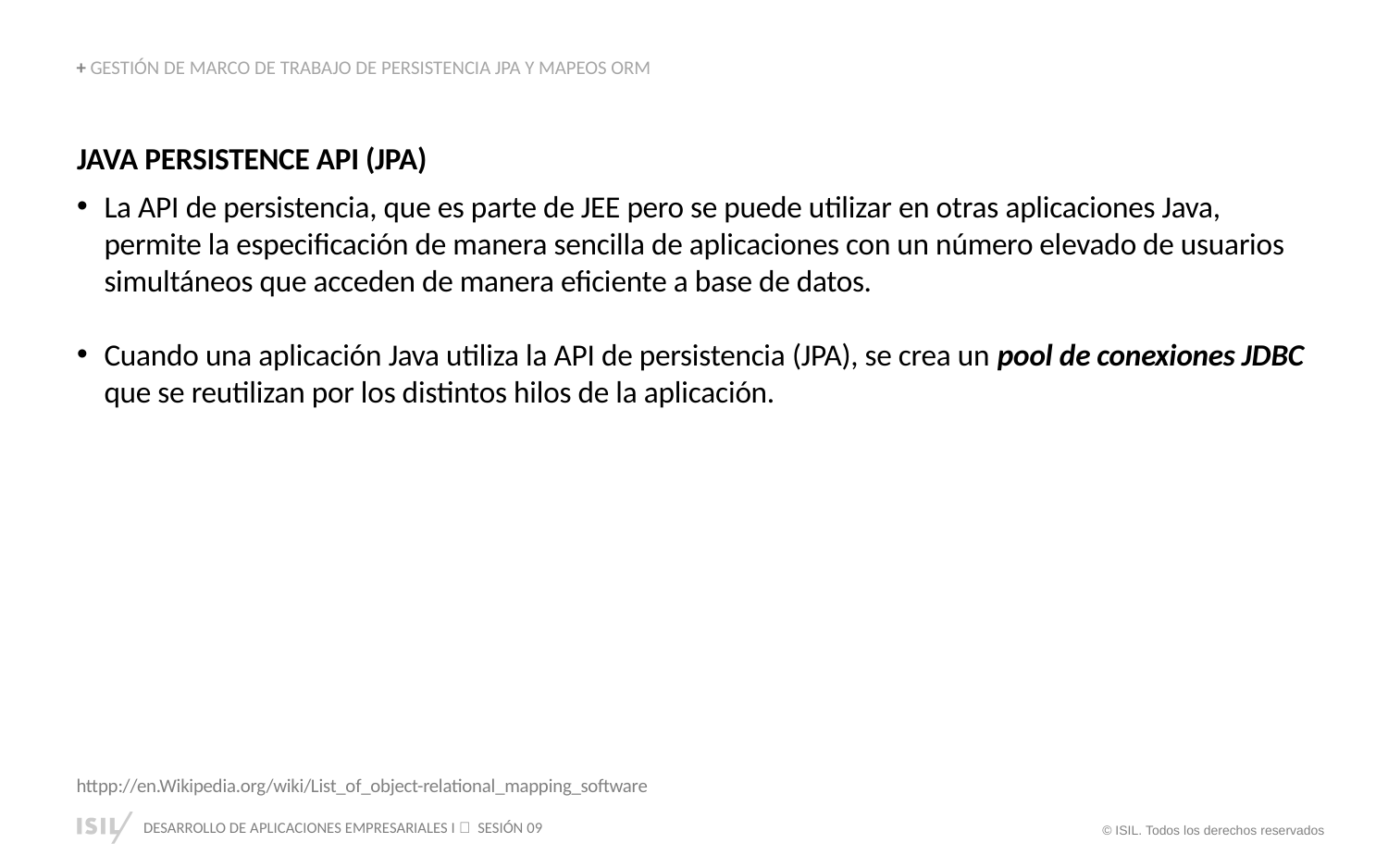

+ GESTIÓN DE MARCO DE TRABAJO DE PERSISTENCIA JPA Y MAPEOS ORM
JAVA PERSISTENCE API (JPA)
La API de persistencia, que es parte de JEE pero se puede utilizar en otras aplicaciones Java, permite la especificación de manera sencilla de aplicaciones con un número elevado de usuarios simultáneos que acceden de manera eficiente a base de datos.

Cuando una aplicación Java utiliza la API de persistencia (JPA), se crea un pool de conexiones JDBC que se reutilizan por los distintos hilos de la aplicación.
httpp://en.Wikipedia.org/wiki/List_of_object-relational_mapping_software